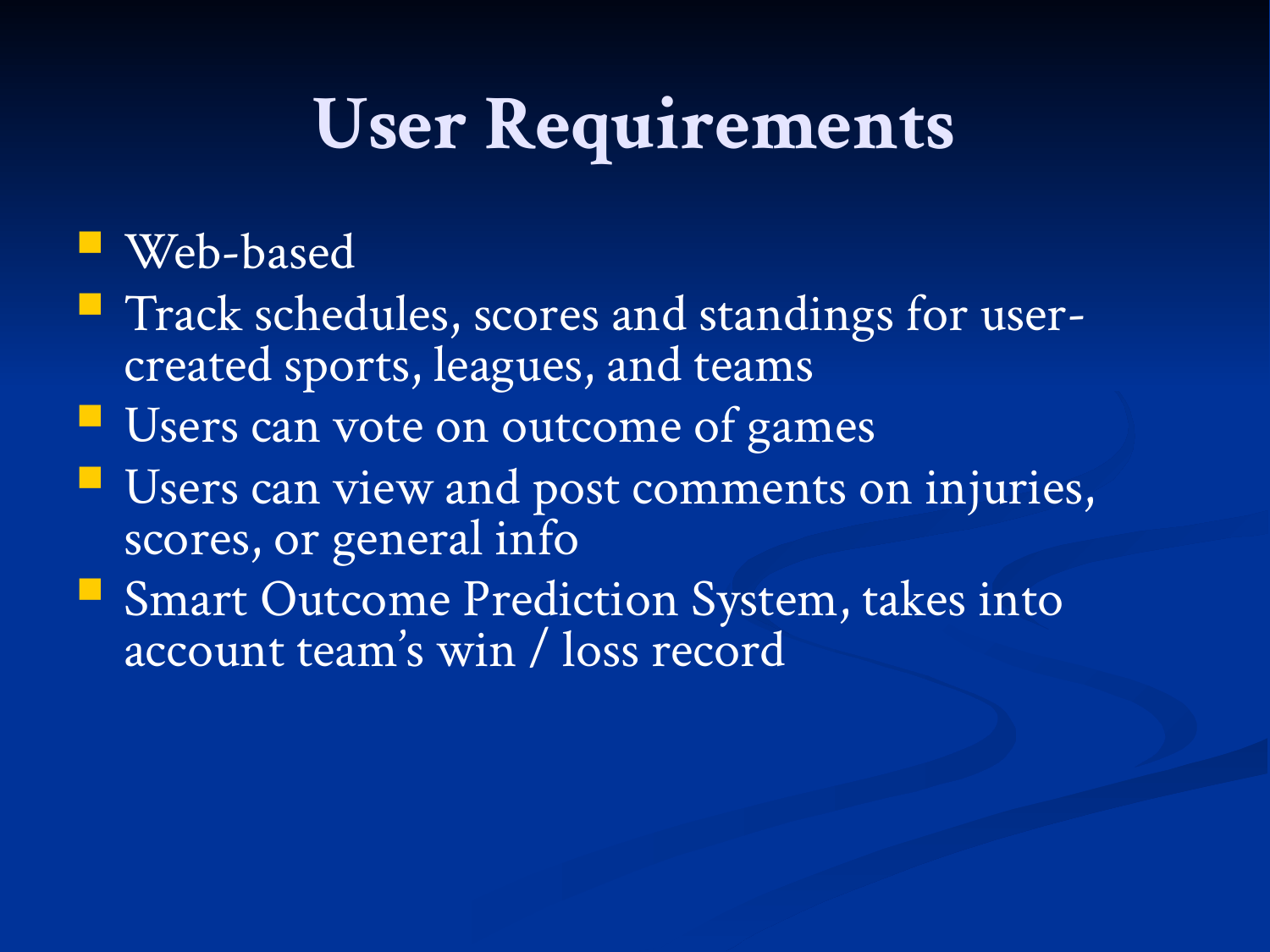

User Requirements
Web-based
Track schedules, scores and standings for user-created sports, leagues, and teams
Users can vote on outcome of games
Users can view and post comments on injuries, scores, or general info
Smart Outcome Prediction System, takes into account team’s win / loss record